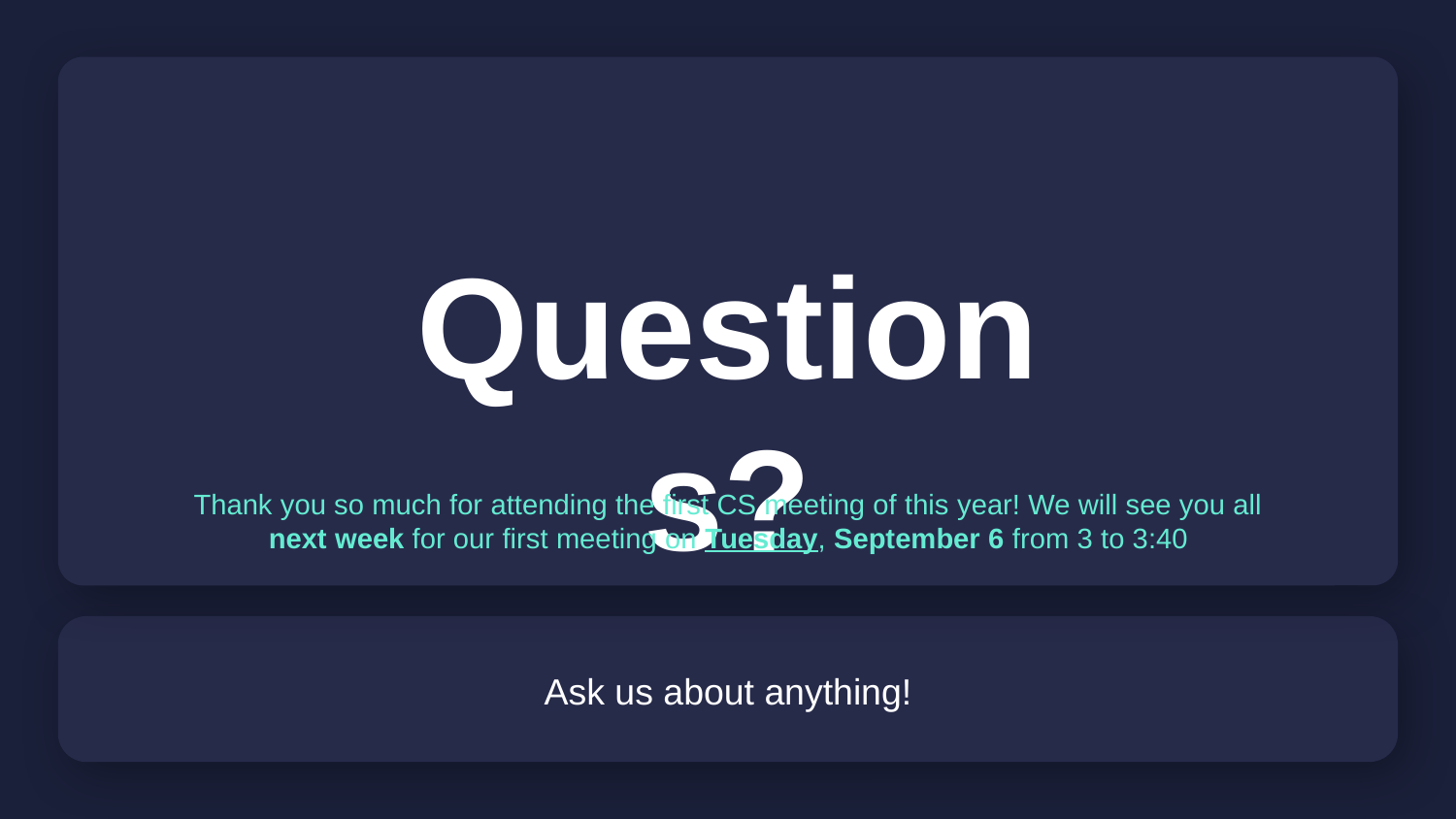

Questions?
Thank you so much for attending the first CS meeting of this year! We will see you all next week for our first meeting on Tuesday, September 6 from 3 to 3:40
# Ask us about anything!